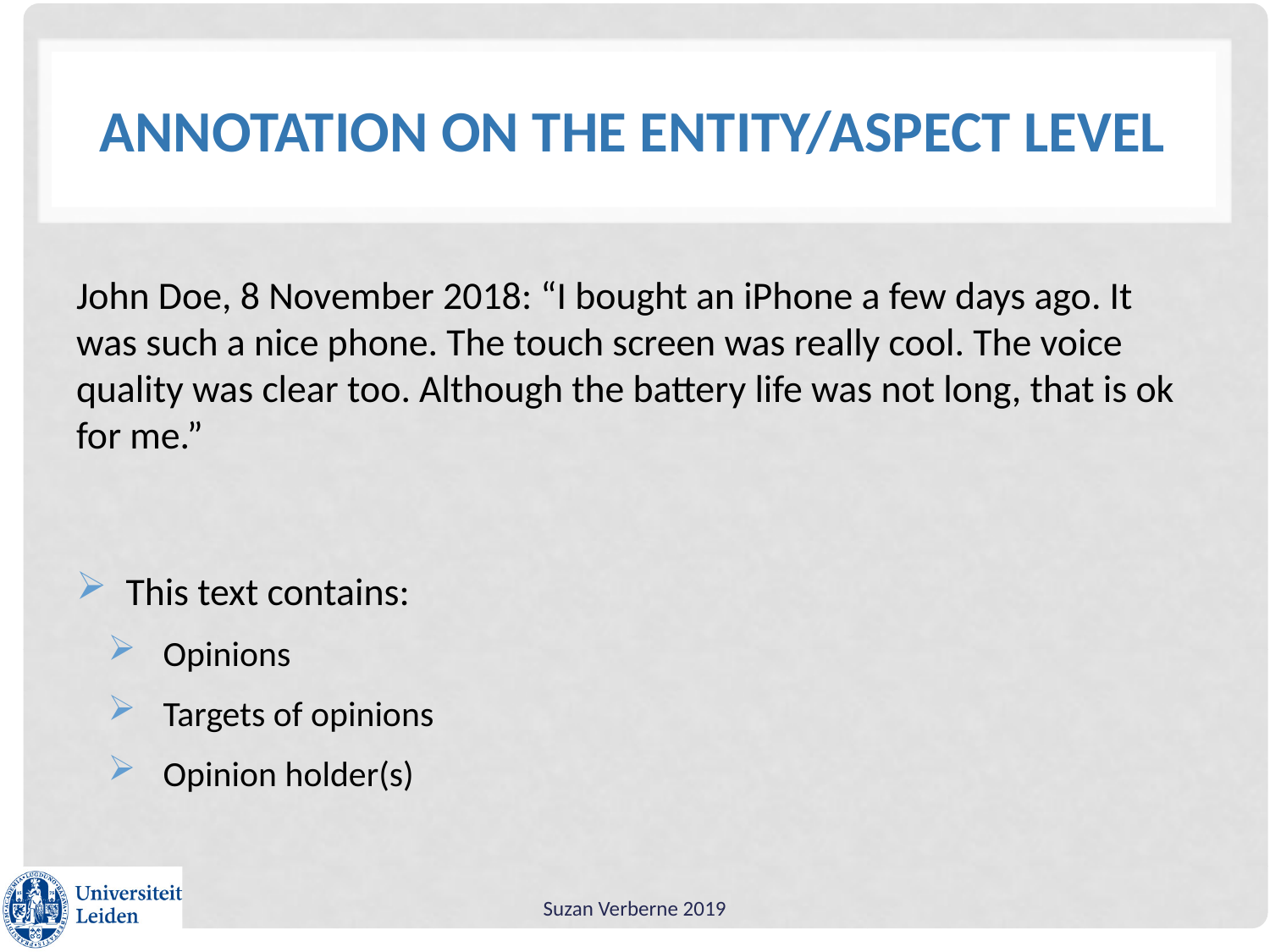

# Annotation on the entity/aspect level
John Doe, 8 November 2018: “I bought an iPhone a few days ago. It was such a nice phone. The touch screen was really cool. The voice quality was clear too. Although the battery life was not long, that is ok for me.”

This text contains:
Opinions
Targets of opinions
Opinion holder(s)

Suzan Verberne 2019